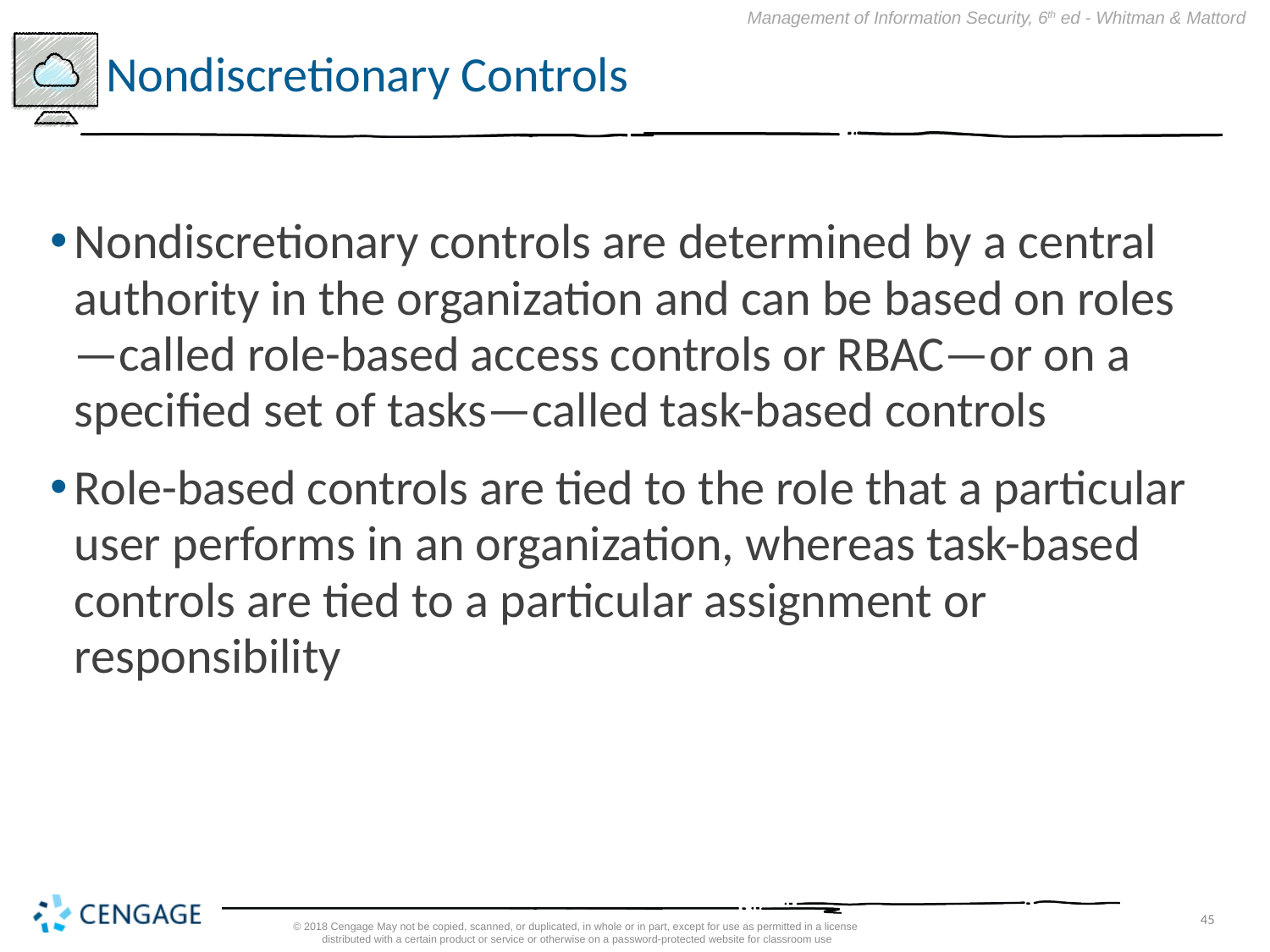

# Nondiscretionary Controls
Nondiscretionary controls are determined by a central authority in the organization and can be based on roles—called role-based access controls or RBAC—or on a specified set of tasks—called task-based controls
Role-based controls are tied to the role that a particular user performs in an organization, whereas task-based controls are tied to a particular assignment or responsibility